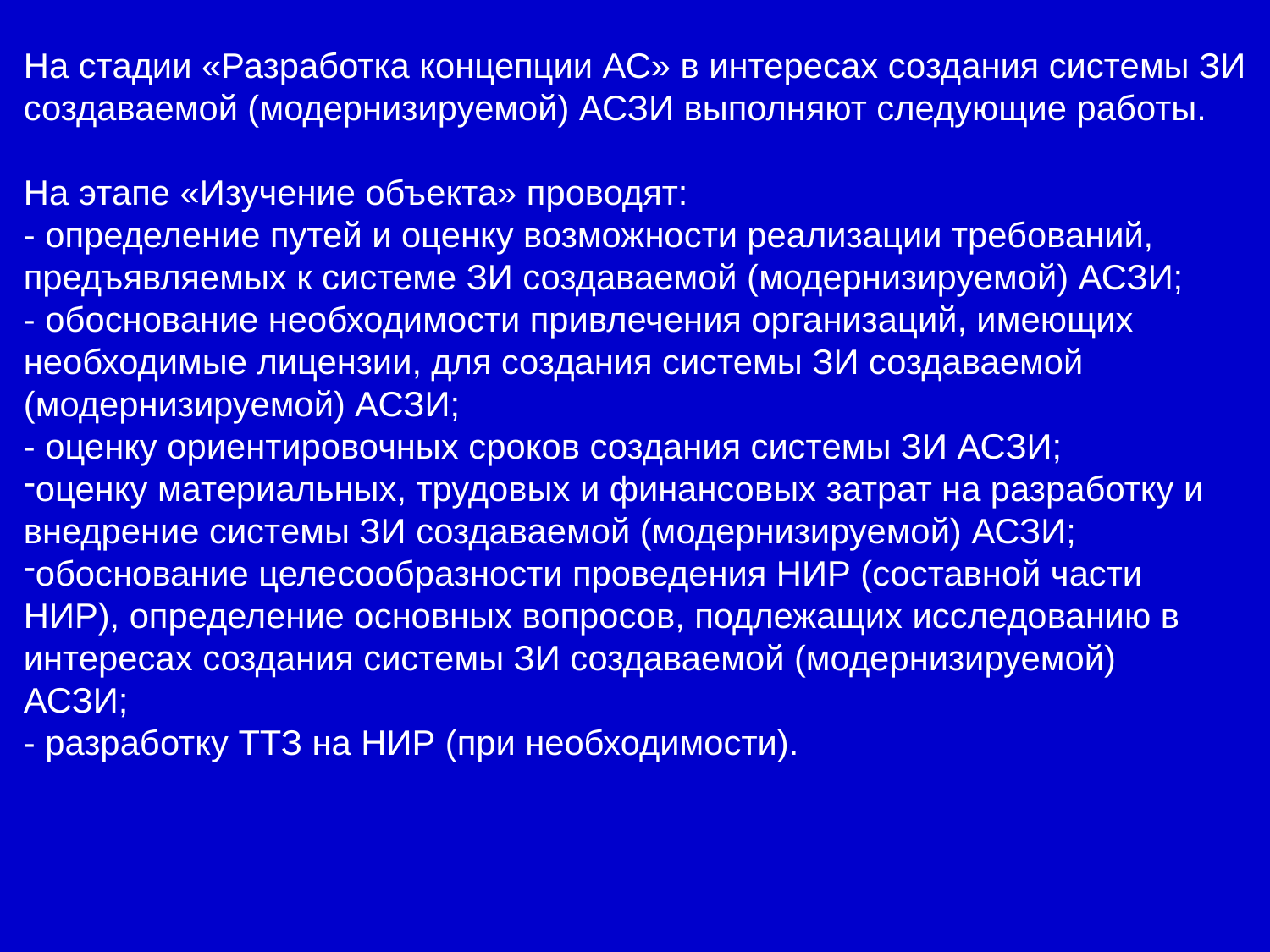

На стадии «Разработка концепции АС» в интересах создания системы ЗИ создаваемой (модернизируемой) АСЗИ выполняют следующие работы.

На этапе «Изучение объекта» проводят:
- определение путей и оценку возможности реализации требований, предъявляемых к системе ЗИ создаваемой (модернизируемой) АСЗИ;
- обоснование необходимости привлечения организаций, имеющих необходимые лицензии, для создания системы ЗИ создаваемой (модернизируемой) АСЗИ;
- оценку ориентировочных сроков создания системы ЗИ АСЗИ;
оценку материальных, трудовых и финансовых затрат на разработку и внедрение системы ЗИ создаваемой (модернизируемой) АСЗИ;
обоснование целесообразности проведения НИР (составной части НИР), определение основных вопросов, подлежащих исследованию в интересах создания системы ЗИ создаваемой (модернизируемой)
АСЗИ;
- разработку ТТЗ на НИР (при необходимости).